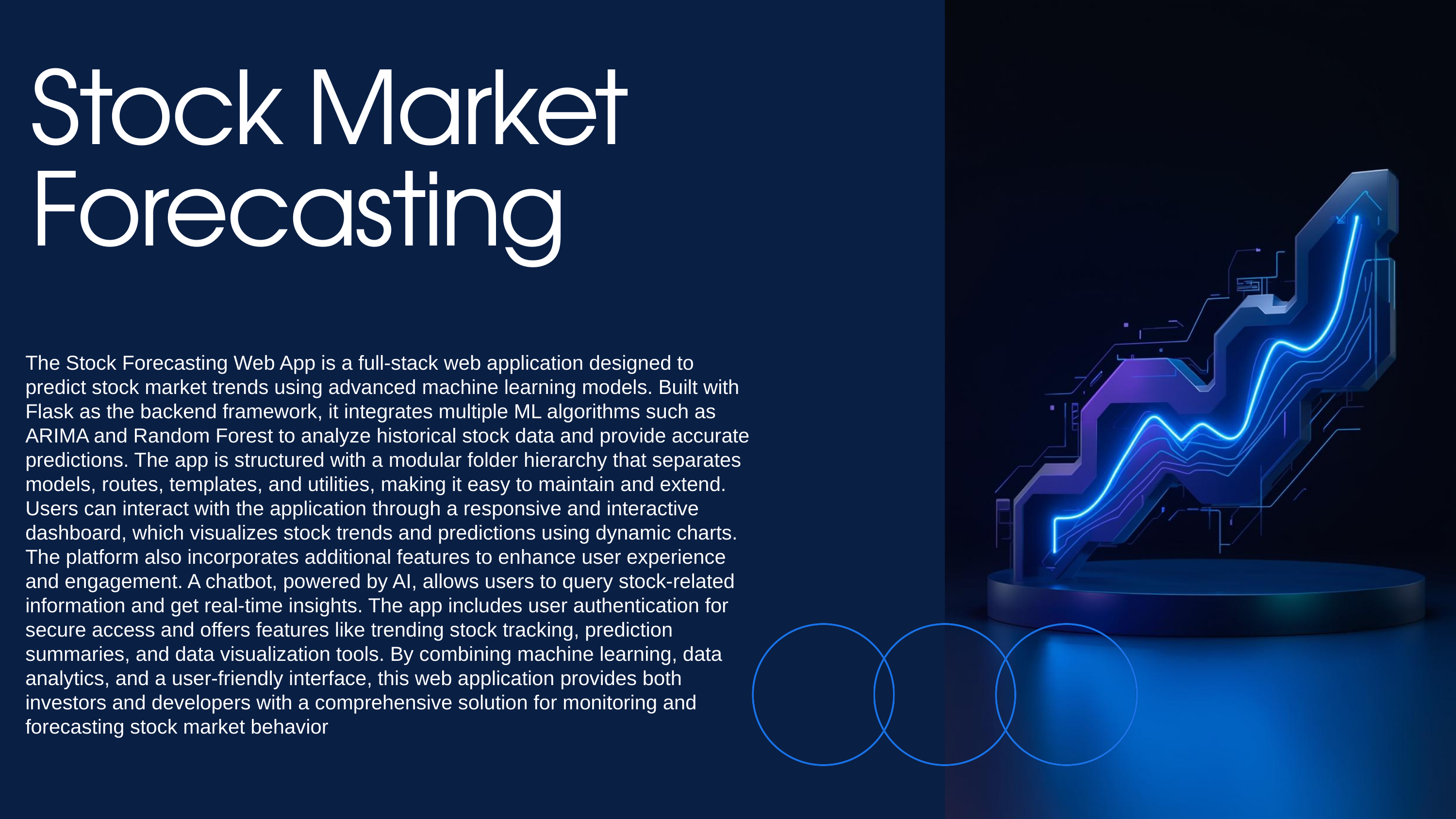

Stock Market Forecasting
The Stock Forecasting Web App is a full-stack web application designed to predict stock market trends using advanced machine learning models. Built with Flask as the backend framework, it integrates multiple ML algorithms such as ARIMA and Random Forest to analyze historical stock data and provide accurate predictions. The app is structured with a modular folder hierarchy that separates models, routes, templates, and utilities, making it easy to maintain and extend. Users can interact with the application through a responsive and interactive dashboard, which visualizes stock trends and predictions using dynamic charts. The platform also incorporates additional features to enhance user experience and engagement. A chatbot, powered by AI, allows users to query stock-related information and get real-time insights. The app includes user authentication for secure access and offers features like trending stock tracking, prediction summaries, and data visualization tools. By combining machine learning, data analytics, and a user-friendly interface, this web application provides both investors and developers with a comprehensive solution for monitoring and forecasting stock market behavior